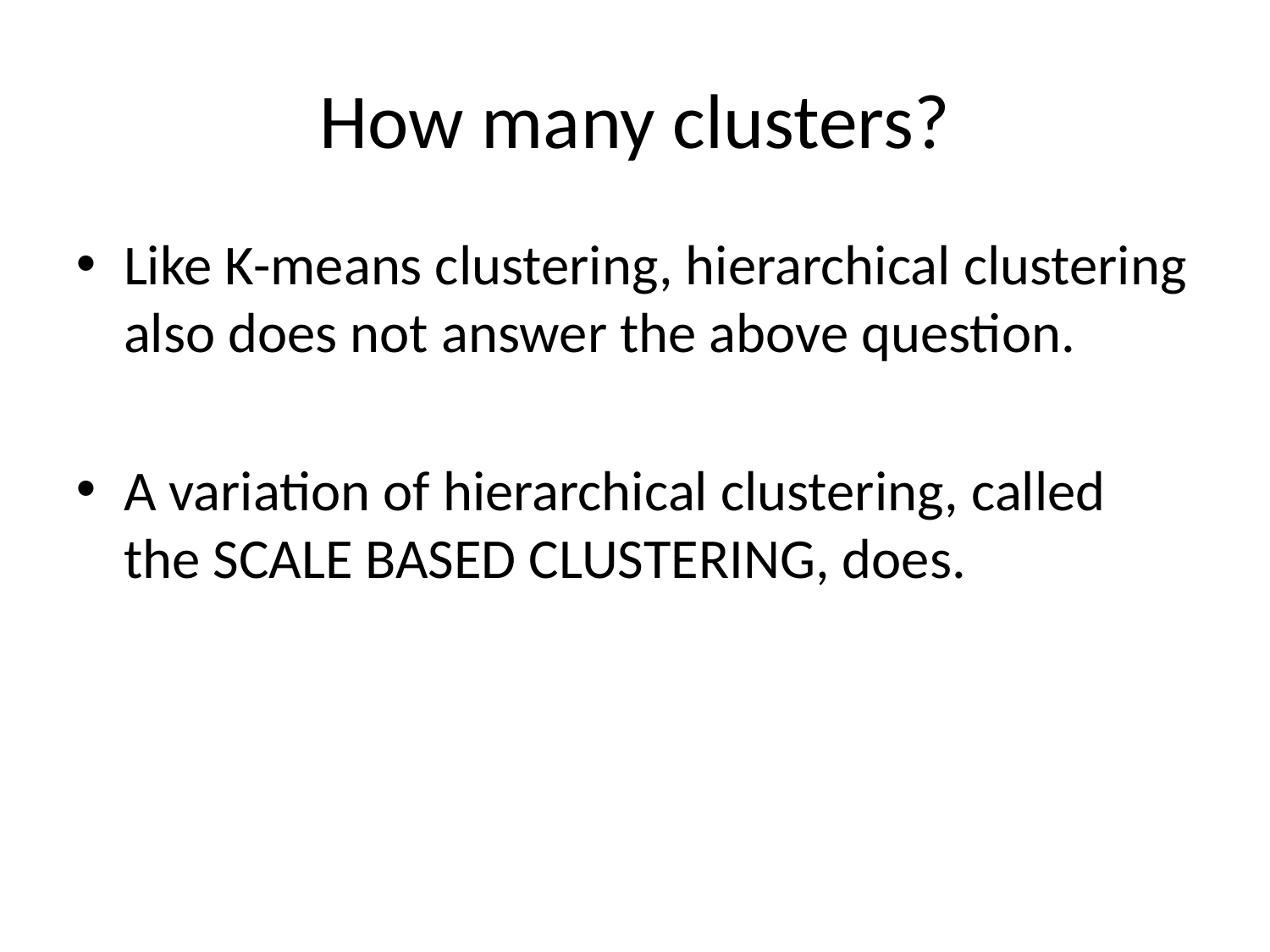

How many clusters?
Like K-means clustering, hierarchical clustering also does not answer the above question.

A variation of hierarchical clustering, called the SCALE BASED CLUSTERING, does.